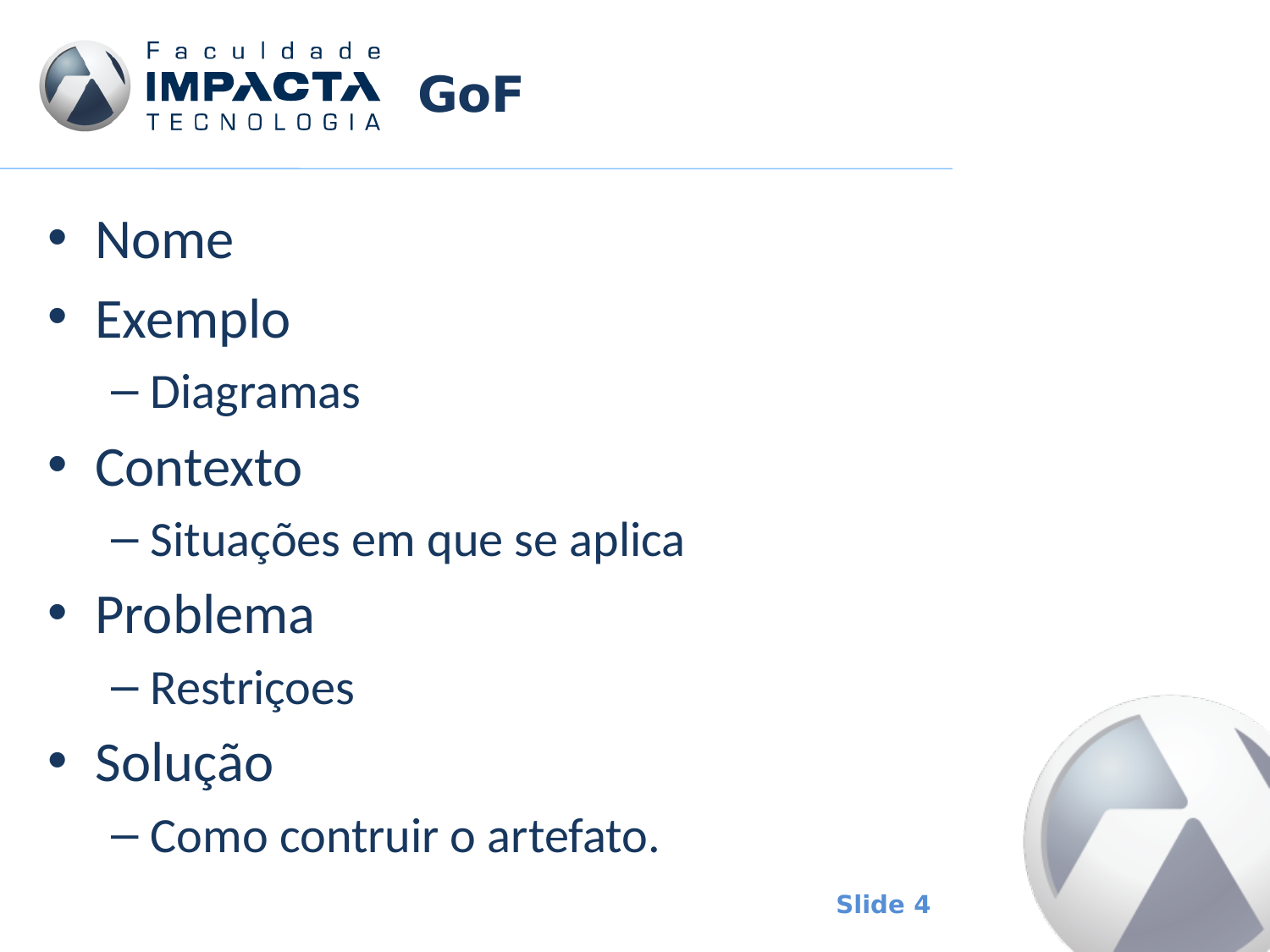

# GoF
Nome
Exemplo
Diagramas
Contexto
Situações em que se aplica
Problema
Restriçoes
Solução
Como contruir o artefato.